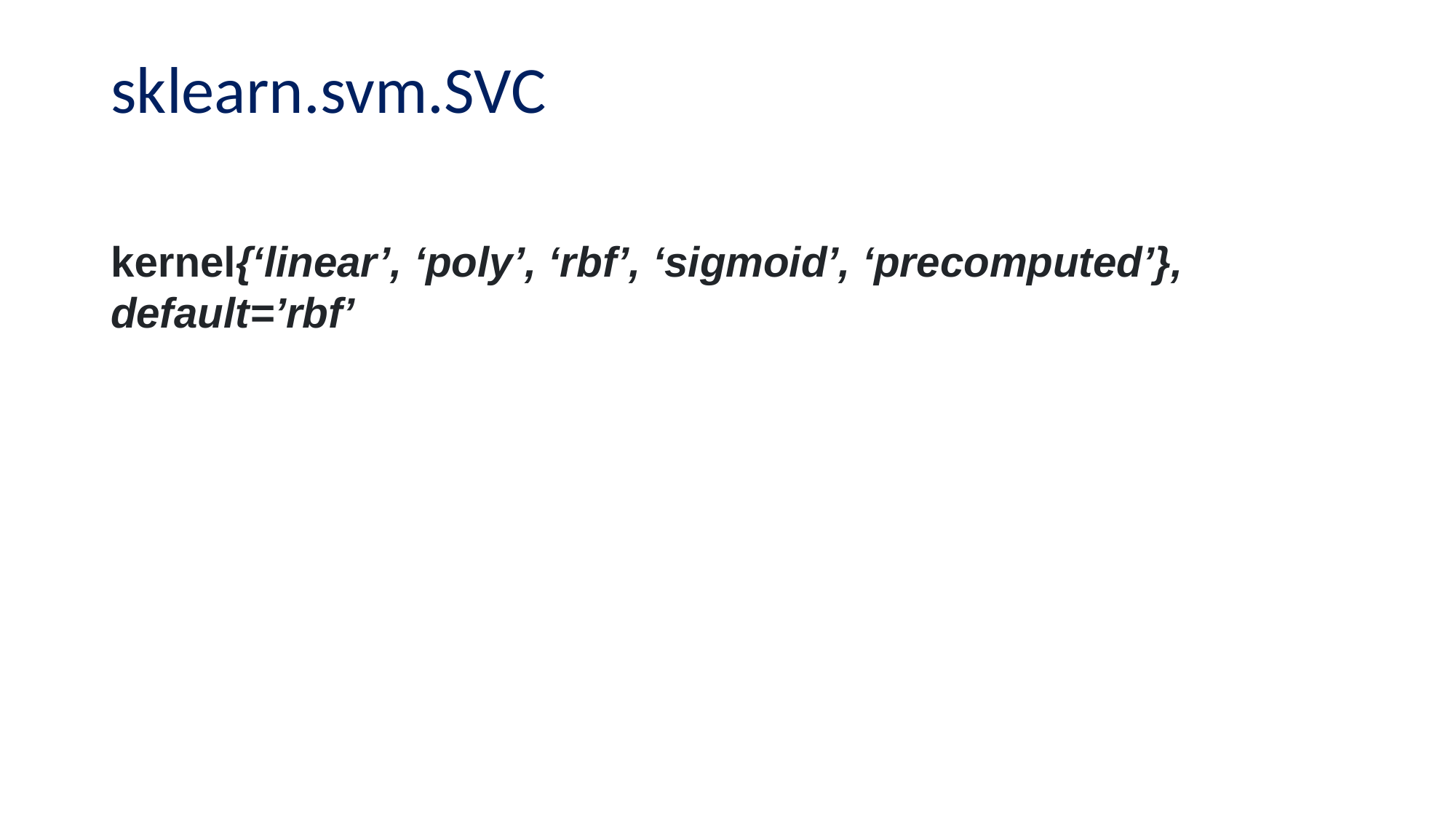

# sklearn.svm.SVC
kernel{‘linear’, ‘poly’, ‘rbf’, ‘sigmoid’, ‘precomputed’}, default=’rbf’